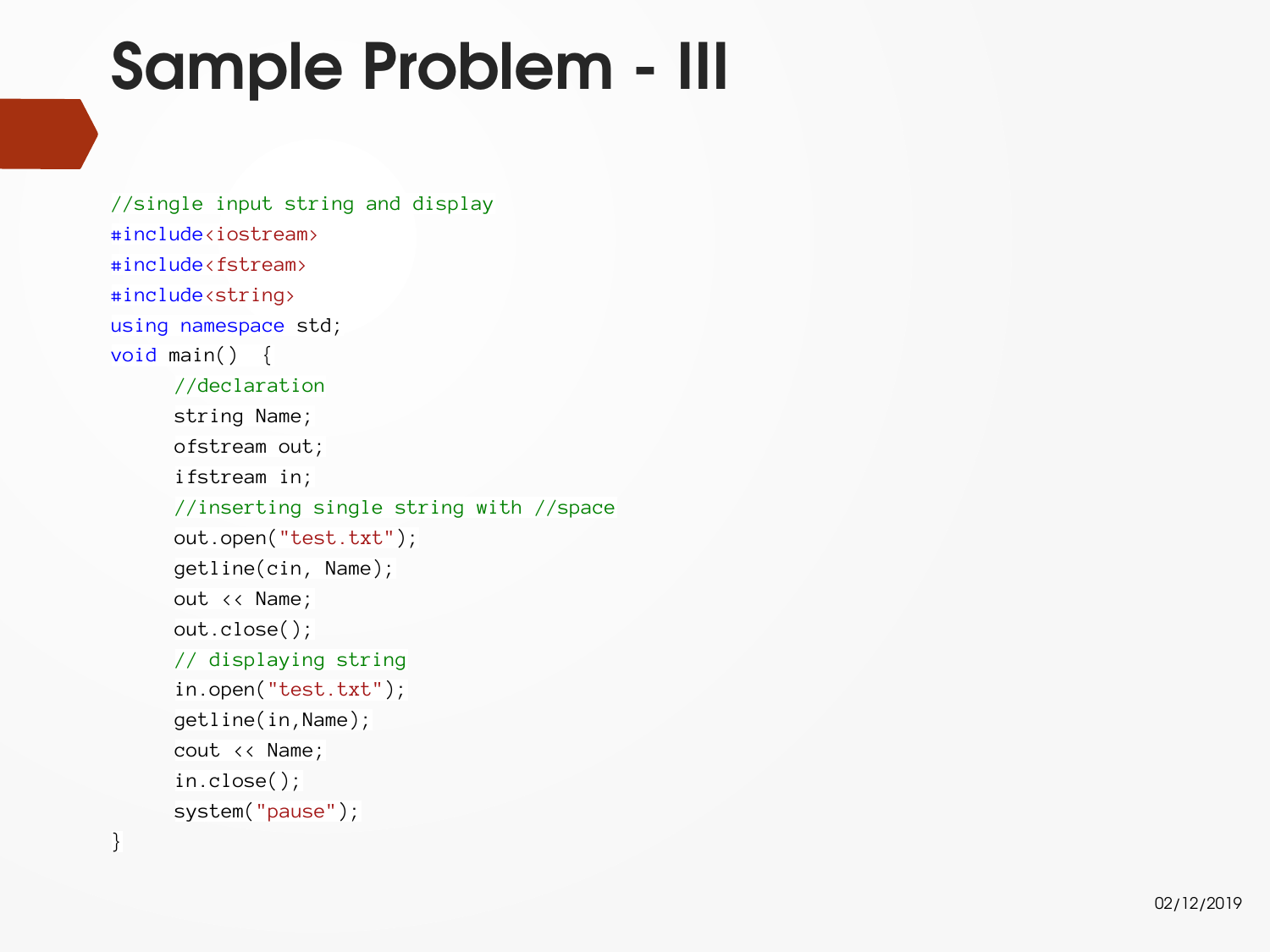

# Sample Problem - III
//single input string and display
#include<iostream>
#include<fstream>
#include<string>
using namespace std;
void main()  {
	//declaration
	string Name;
	ofstream out;
	ifstream in;
	//inserting single string with //space
	out.open("test.txt");
	getline(cin, Name);
	out << Name;
	out.close();
	// displaying string
	in.open("test.txt");
	getline(in,Name);
	cout << Name;
	in.close();
	system("pause");
}
02/12/2019